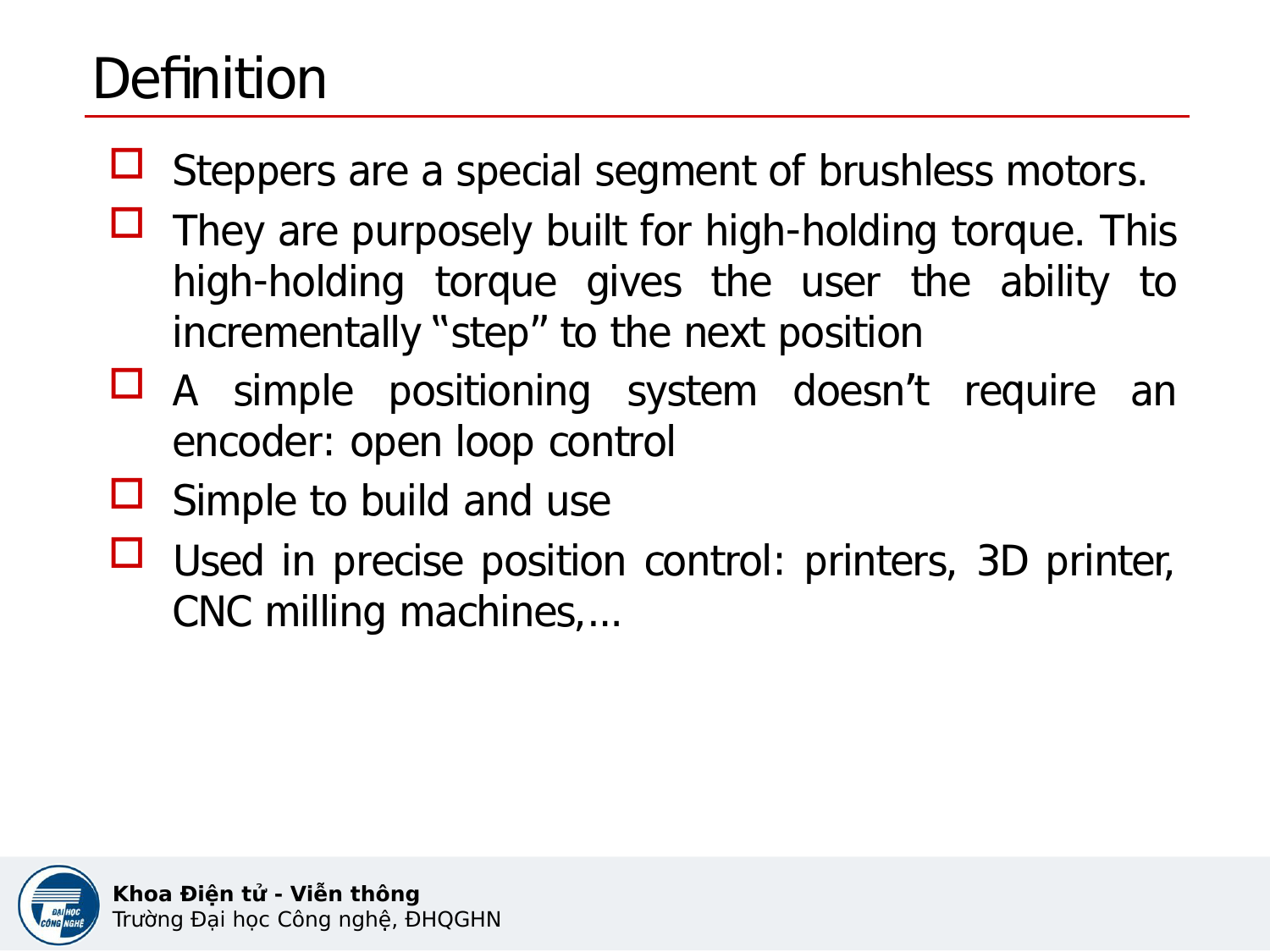

# Definition

Steppers are a special segment of brushless motors.
They are purposely built for high-holding torque. This high-holding torque gives the user the ability to incrementally “step” to the next position
A simple positioning system doesn’t require an encoder: open loop control
Simple to build and use
Used in precise position control: printers, 3D printer, CNC milling machines,…